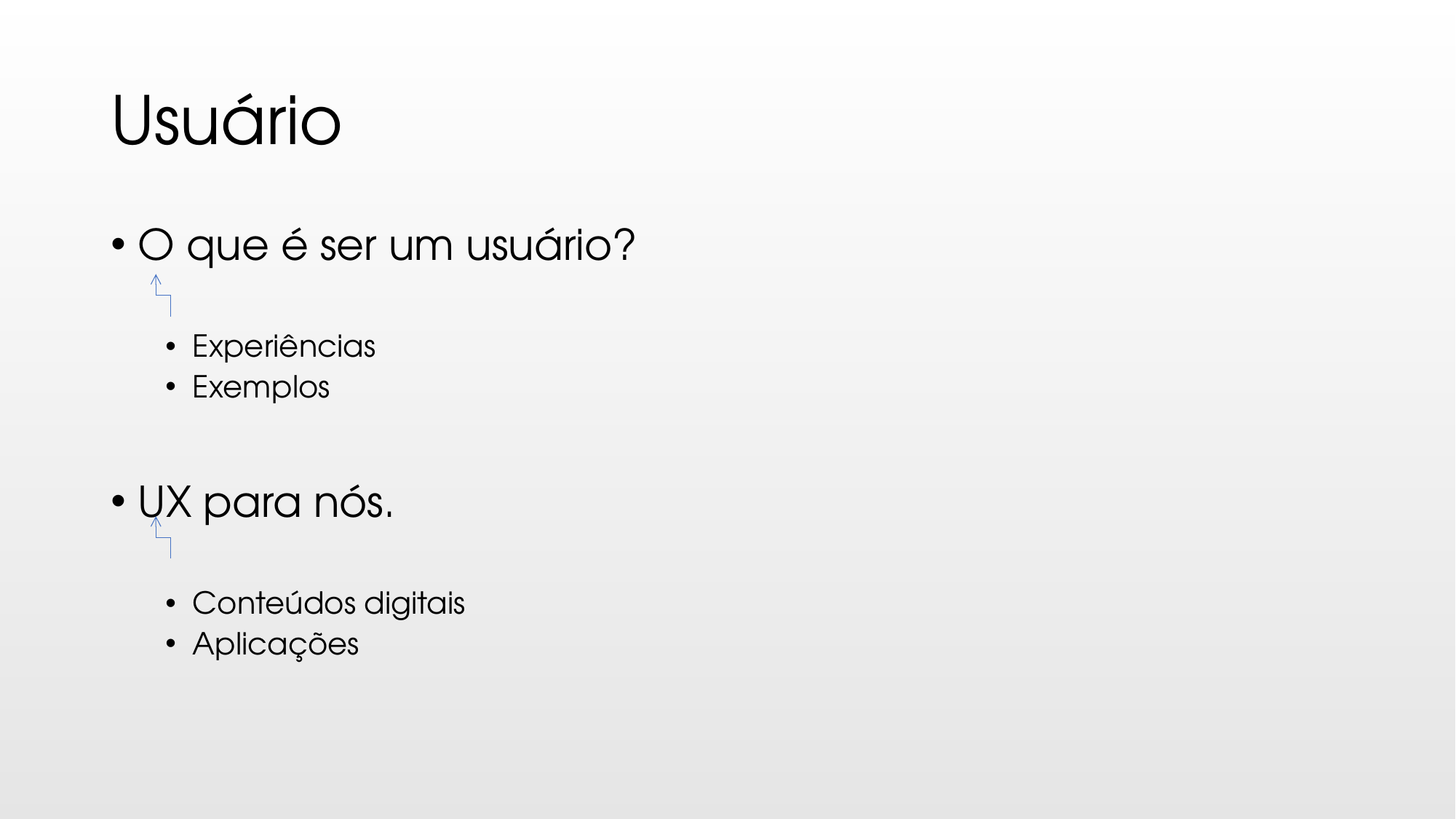

# Usuário
O que é ser um usuário?

Experiências
Exemplos

UX para nós.

Conteúdos digitais
Aplicações